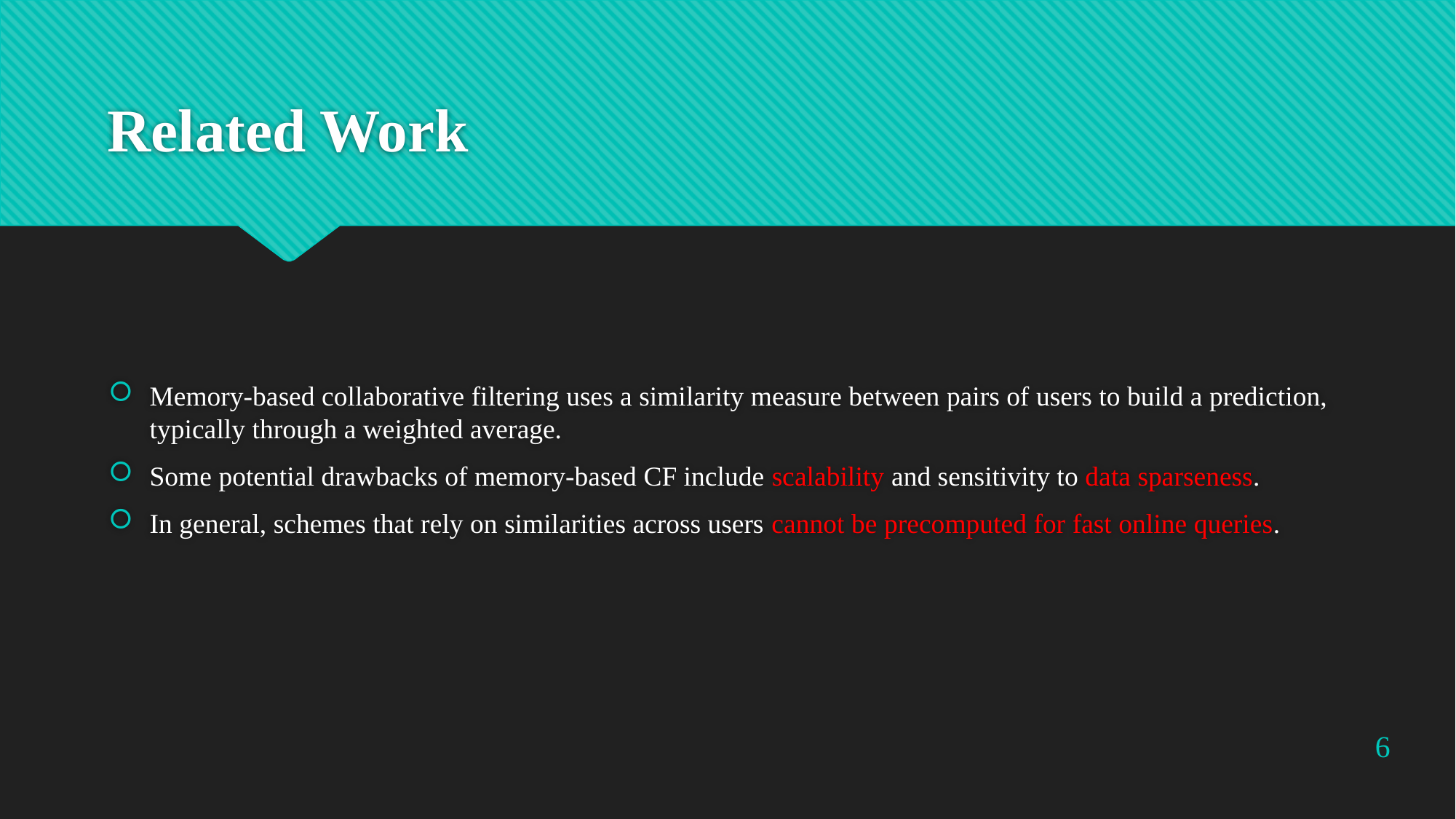

# Related Work

Memory-based collaborative filtering uses a similarity measure between pairs of users to build a prediction, typically through a weighted average.
Some potential drawbacks of memory-based CF include scalability and sensitivity to data sparseness.
In general, schemes that rely on similarities across users cannot be precomputed for fast online queries.

6